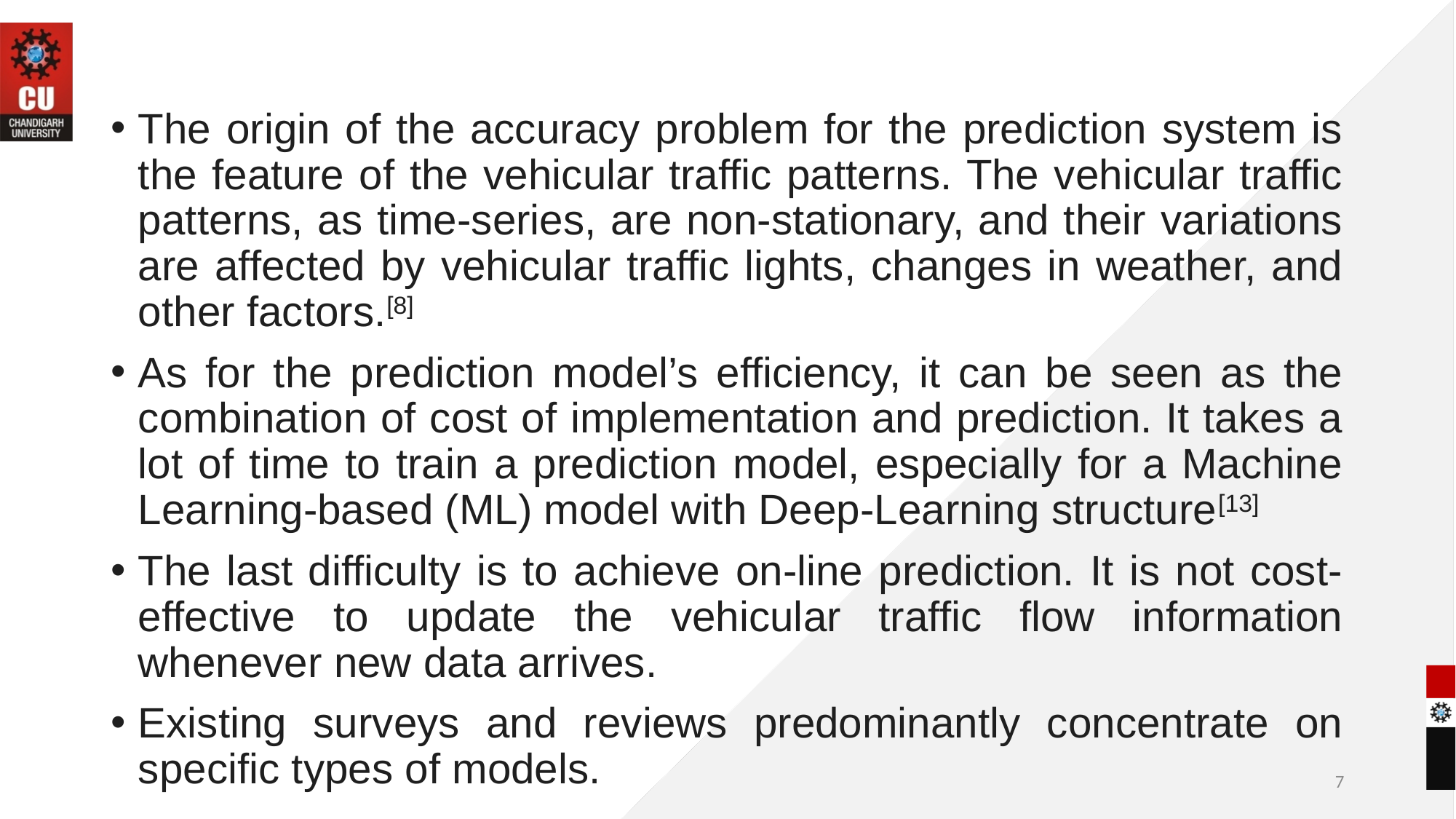

The origin of the accuracy problem for the prediction system is the feature of the vehicular traffic patterns. The vehicular traffic patterns, as time-series, are non-stationary, and their variations are affected by vehicular traffic lights, changes in weather, and other factors.[8]
As for the prediction model’s efficiency, it can be seen as the combination of cost of implementation and prediction. It takes a lot of time to train a prediction model, especially for a Machine Learning-based (ML) model with Deep-Learning structure[13]
The last difficulty is to achieve on-line prediction. It is not cost-effective to update the vehicular traffic flow information whenever new data arrives.
Existing surveys and reviews predominantly concentrate on specific types of models.
7